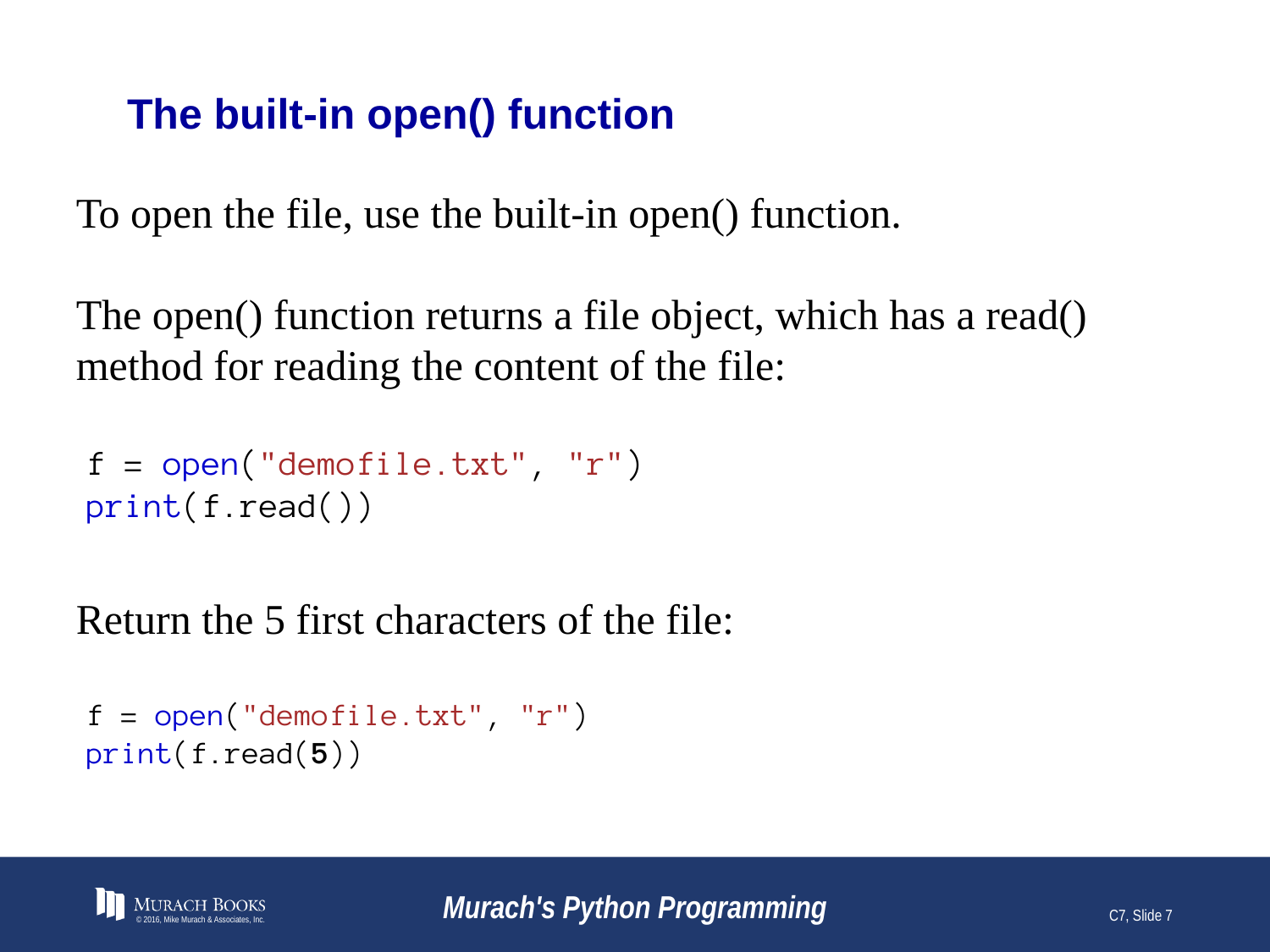

# The built-in open() function
To open the file, use the built-in open() function.

The open() function returns a file object, which has a read() method for reading the content of the file:

Return the 5 first characters of the file:
f = open("demofile.txt", "r")
print(f.read())
f = open("demofile.txt", "r")
print(f.read(5))
© 2016, Mike Murach & Associates, Inc.
Murach's Python Programming

C7, Slide 7